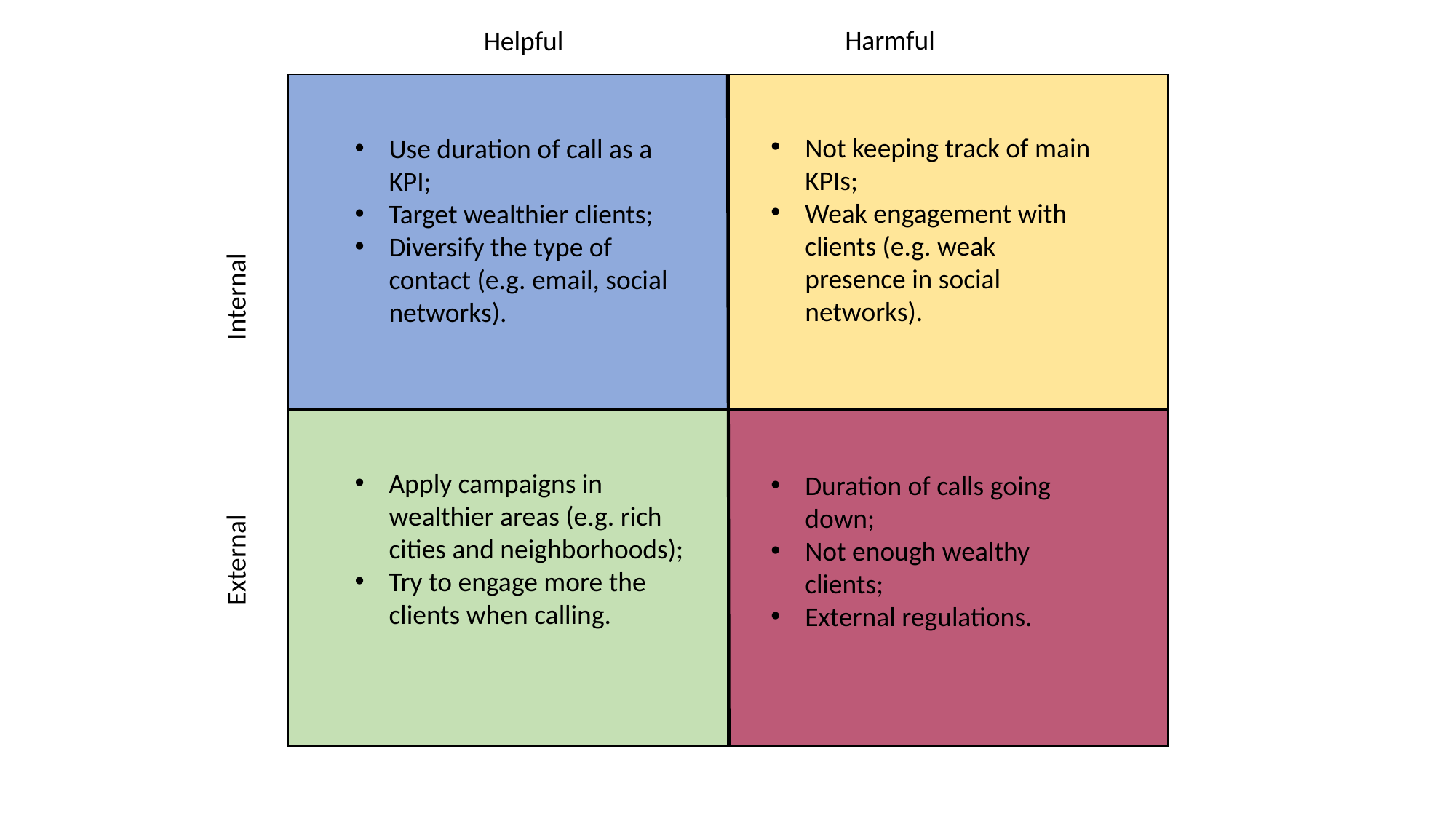

Harmful
Helpful

Not keeping track of main KPIs;
Weak engagement with clients (e.g. weak presence in social networks).

Use duration of call as a KPI;
Target wealthier clients;
Diversify the type of contact (e.g. email, social networks).
Internal

Apply campaigns in wealthier areas (e.g. rich cities and neighborhoods);
Try to engage more the clients when calling.

Duration of calls going down;
Not enough wealthy clients;
External regulations.
External